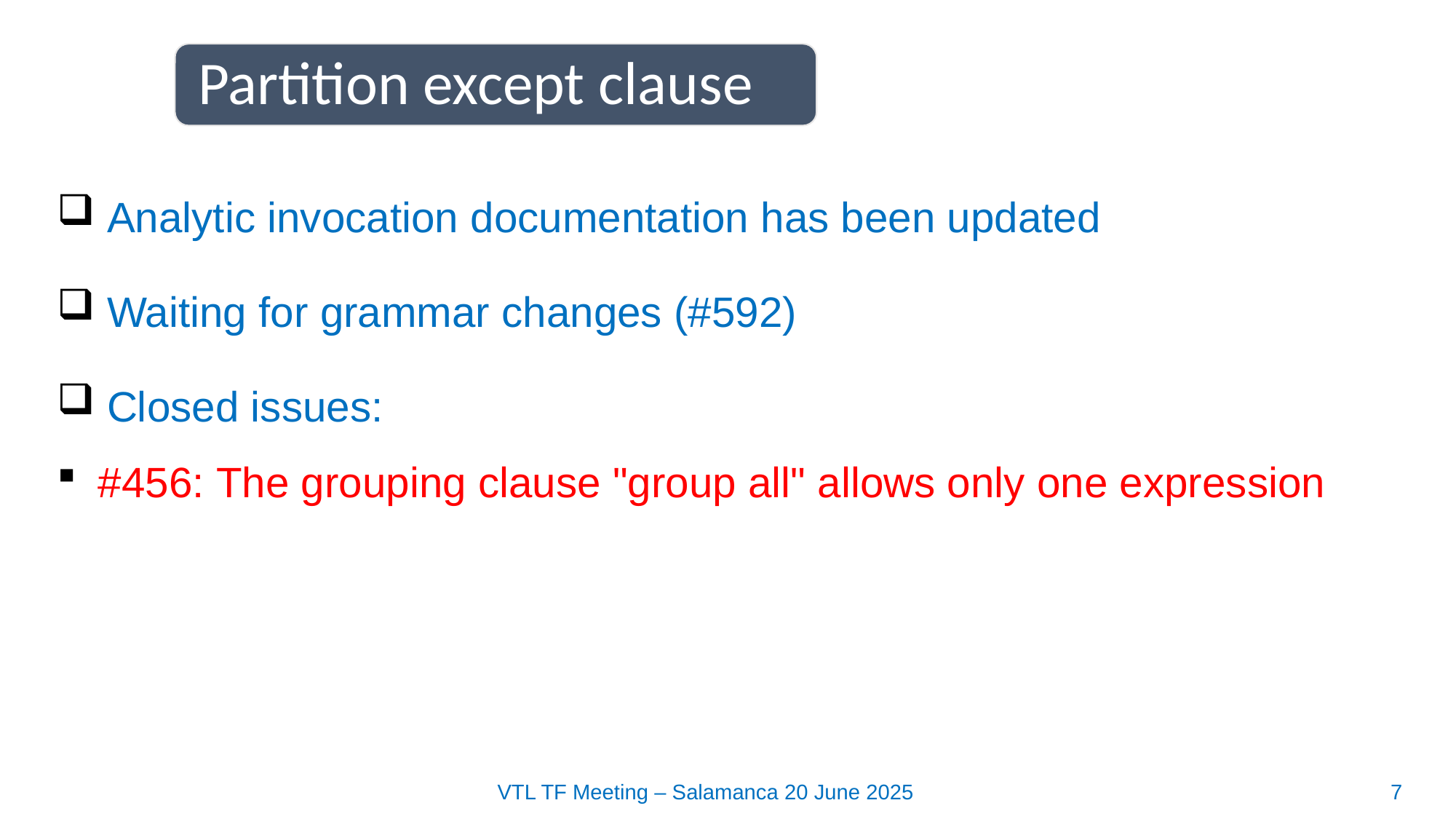

Partition except clause
 Analytic invocation documentation has been updated
 Waiting for grammar changes (#592)
 Closed issues:
#456: The grouping clause "group all" allows only one expression

VTL TF Meeting – Salamanca 20 June 2025
7